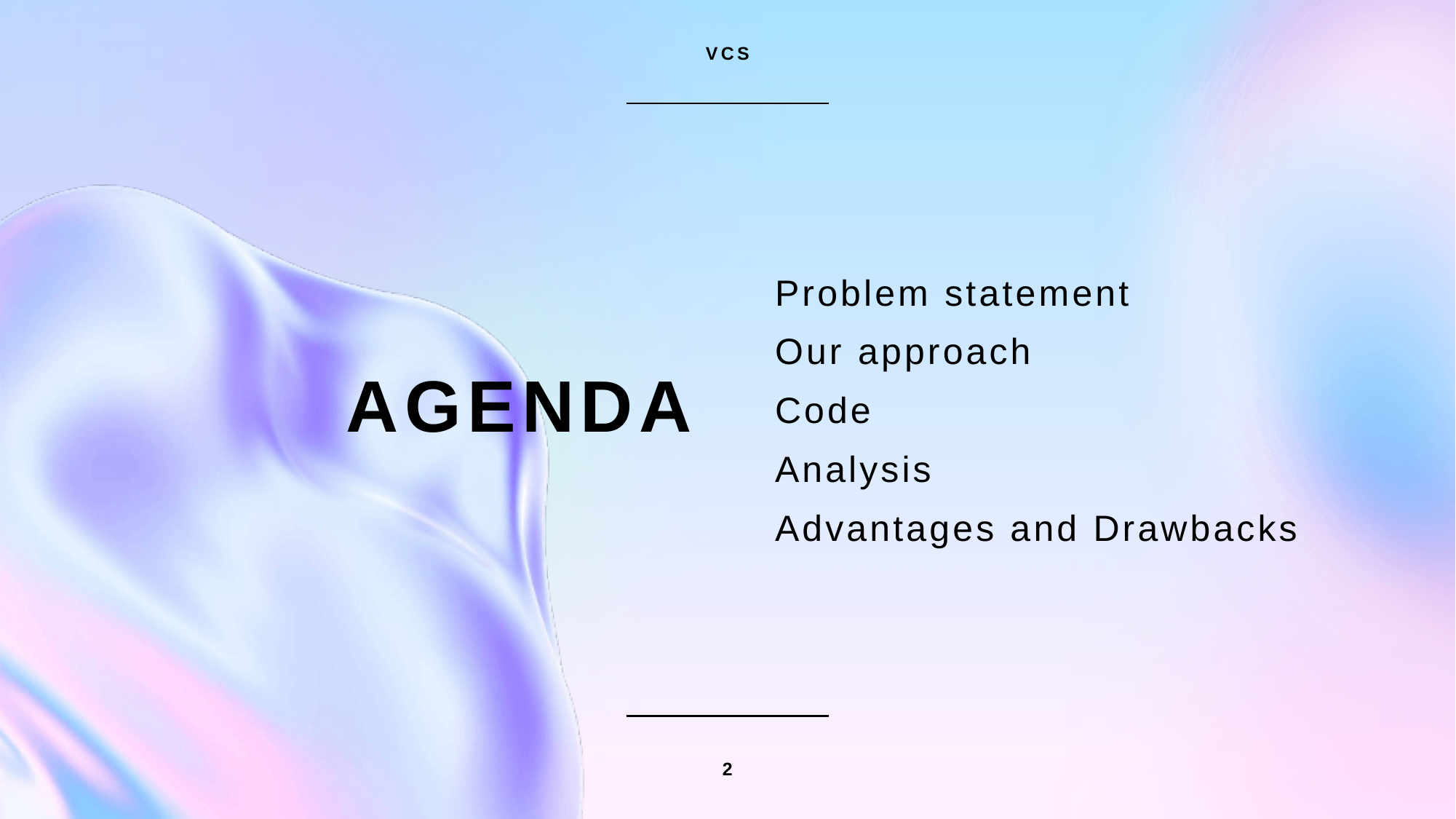

VCS
Problem statement
Our approach
Code
Analysis
Advantages and Drawbacks
# AGENDA
2